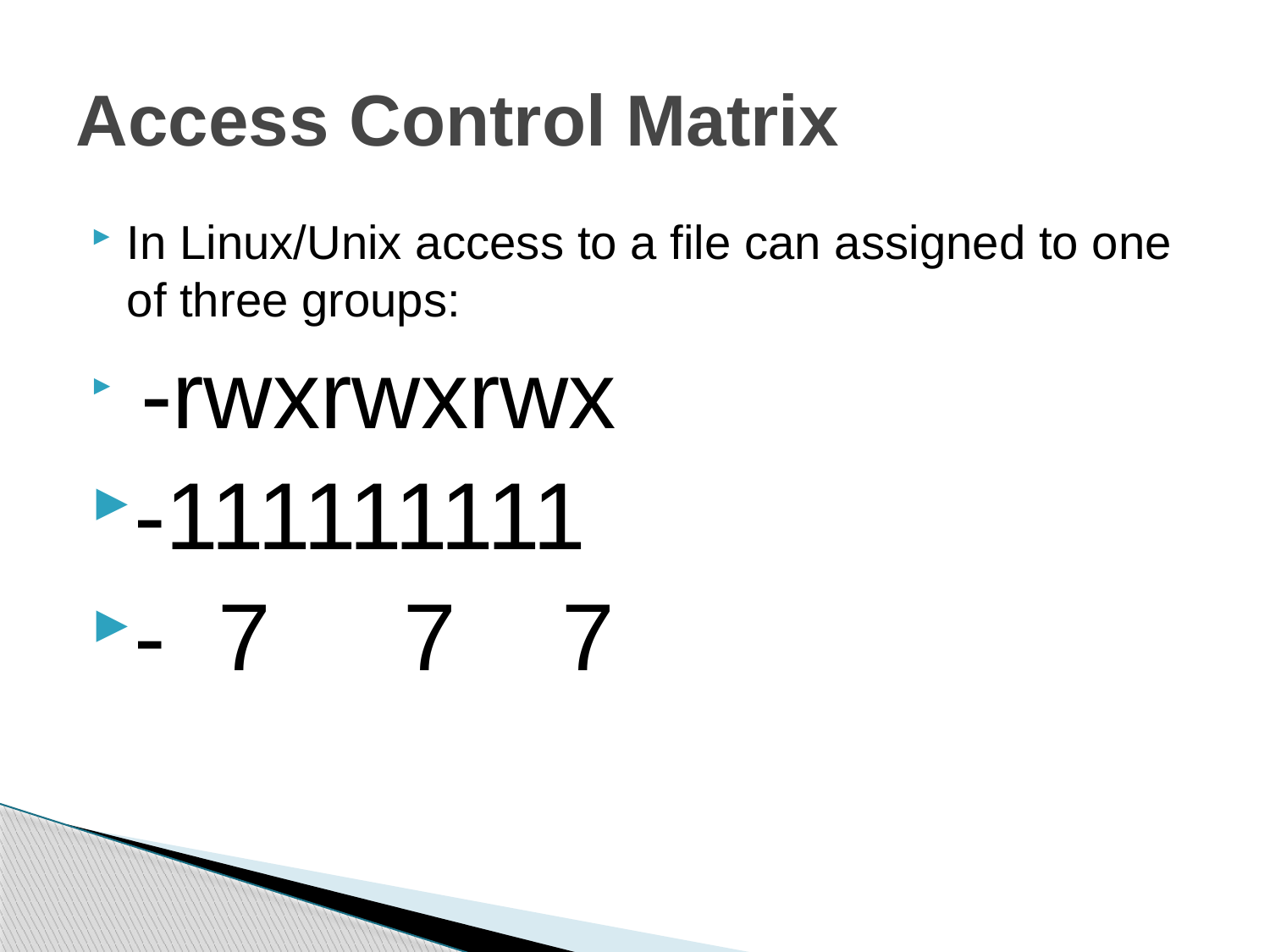

# Access Control Matrix
In Linux/Unix access to a file can assigned to one of three groups:
 -rwxrwxrwx
-111111111
-  7     7    7